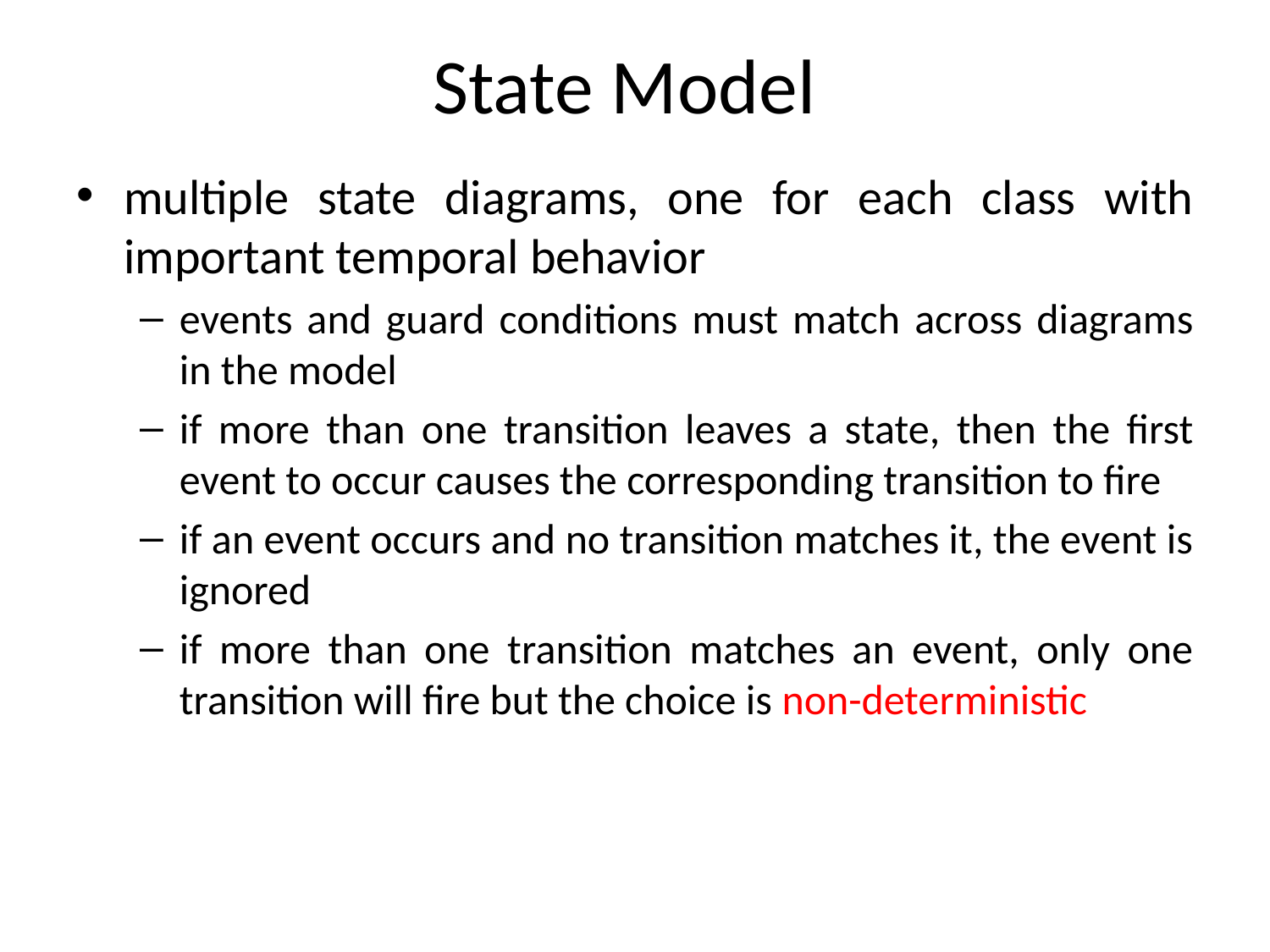

# State Model
multiple state diagrams, one for each class with important temporal behavior
events and guard conditions must match across diagrams in the model
if more than one transition leaves a state, then the first event to occur causes the corresponding transition to fire
if an event occurs and no transition matches it, the event is ignored
if more than one transition matches an event, only one transition will fire but the choice is non-deterministic